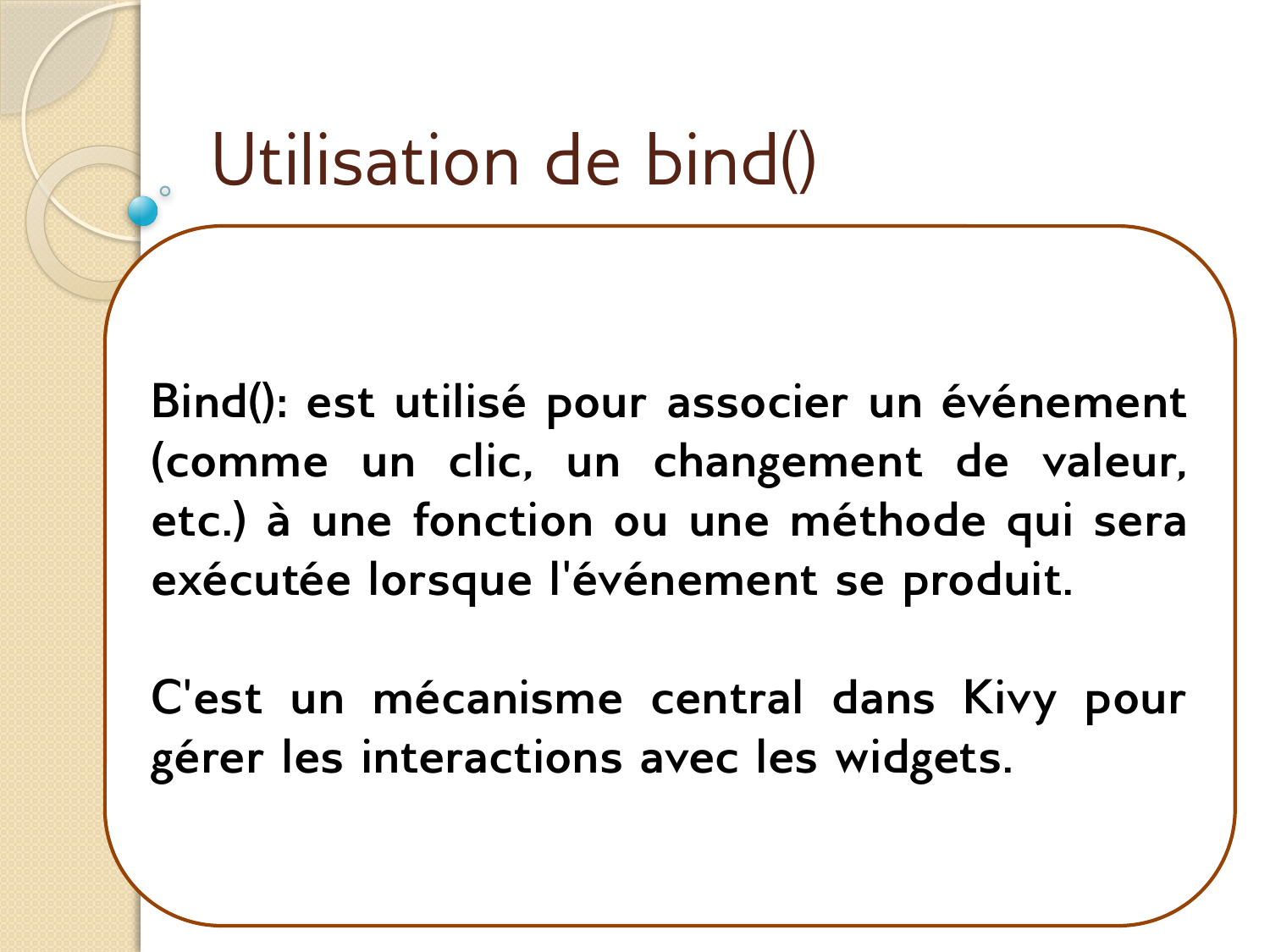

# Utilisation de bind()
Bind(): est utilisé pour associer un événement (comme un clic, un changement de valeur, etc.) à une fonction ou une méthode qui sera exécutée lorsque l'événement se produit.

C'est un mécanisme central dans Kivy pour gérer les interactions avec les widgets.